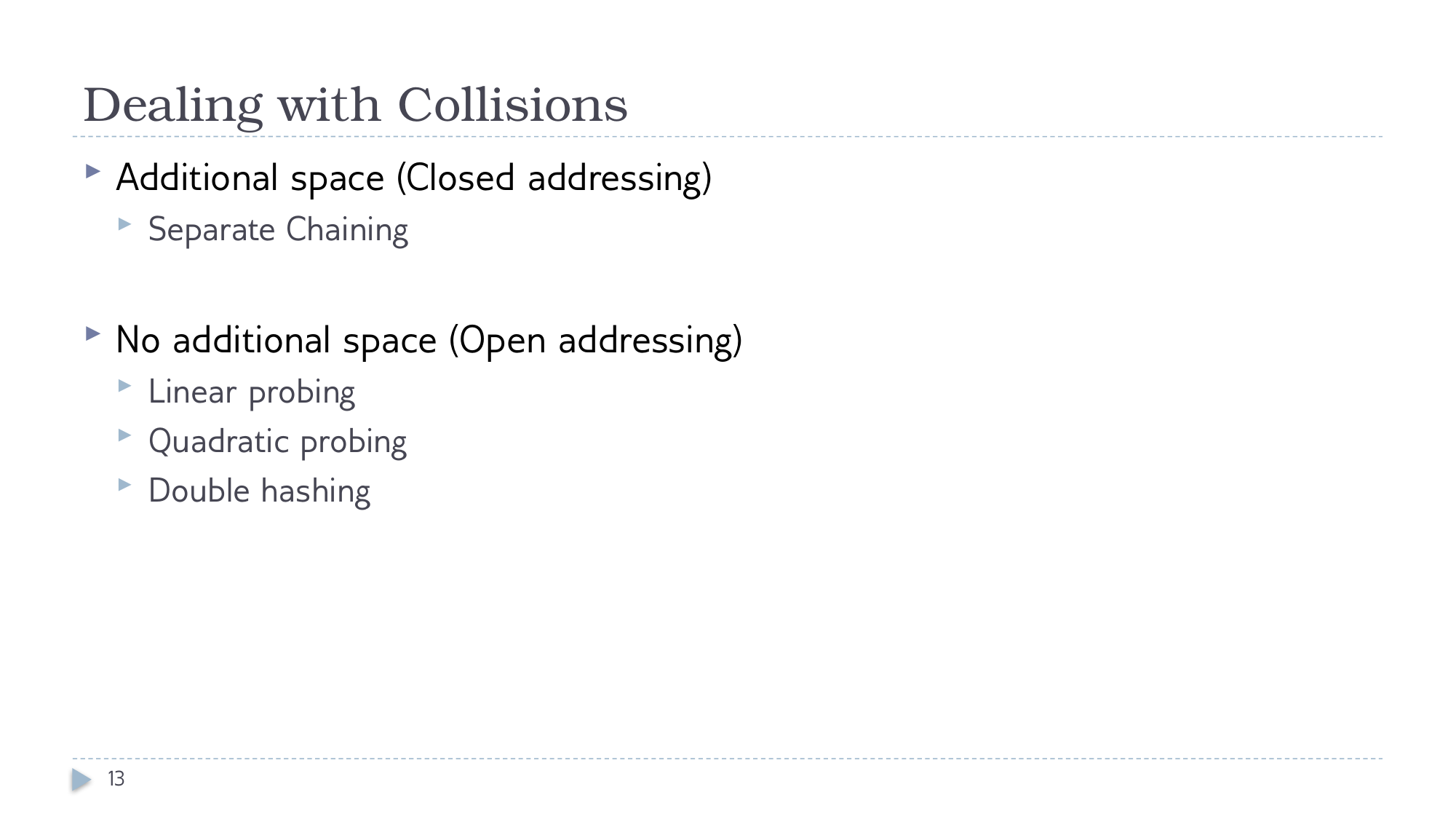

# Dealing with Collisions
Additional space (Closed addressing)
Separate Chaining

No additional space (Open addressing)
Linear probing
Quadratic probing
Double hashing
13